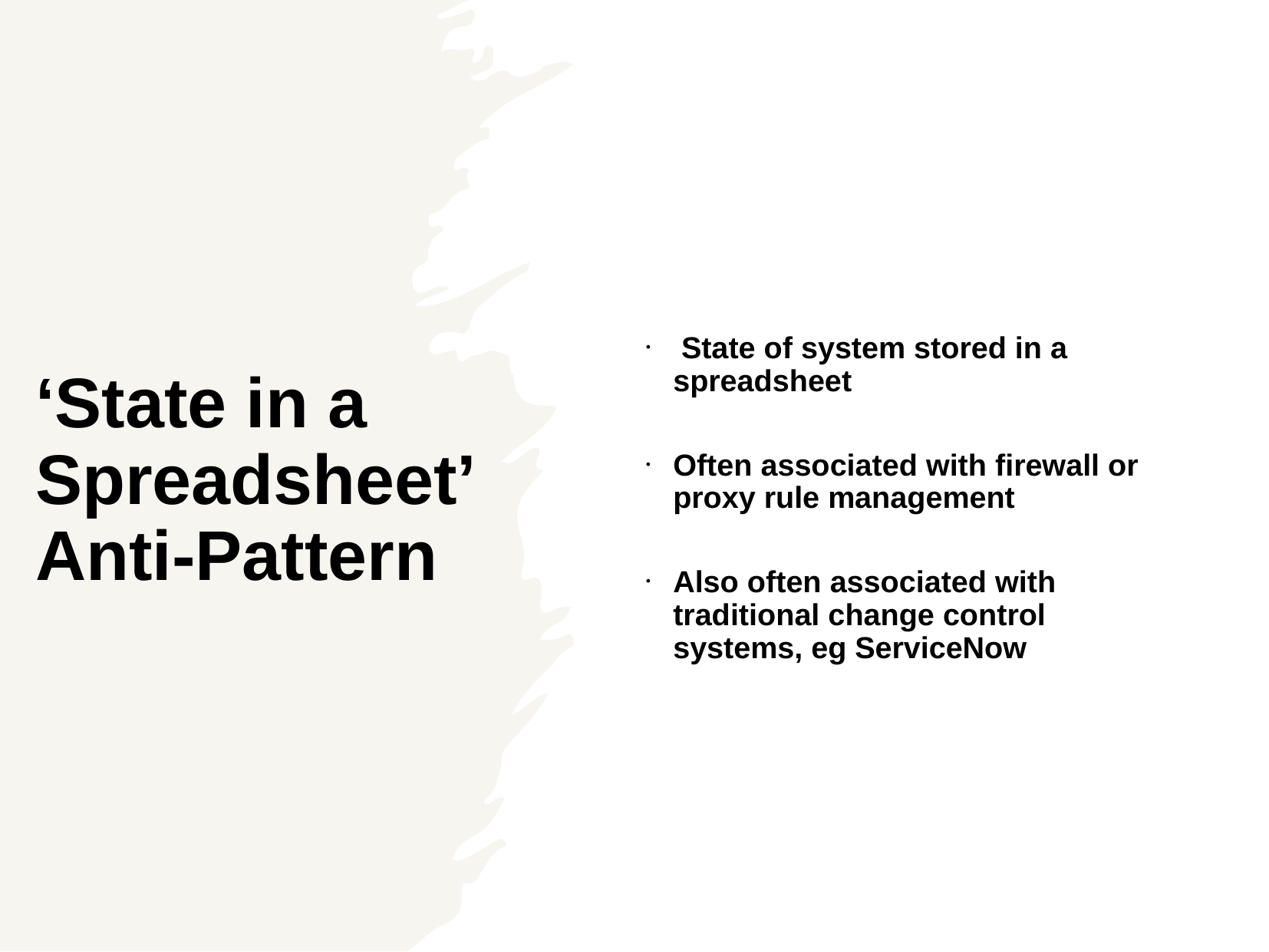

State of system stored in a spreadsheet

Often associated with firewall or proxy rule management

Also often associated with traditional change control systems, eg ServiceNow
‘State in a Spreadsheet’ Anti-Pattern